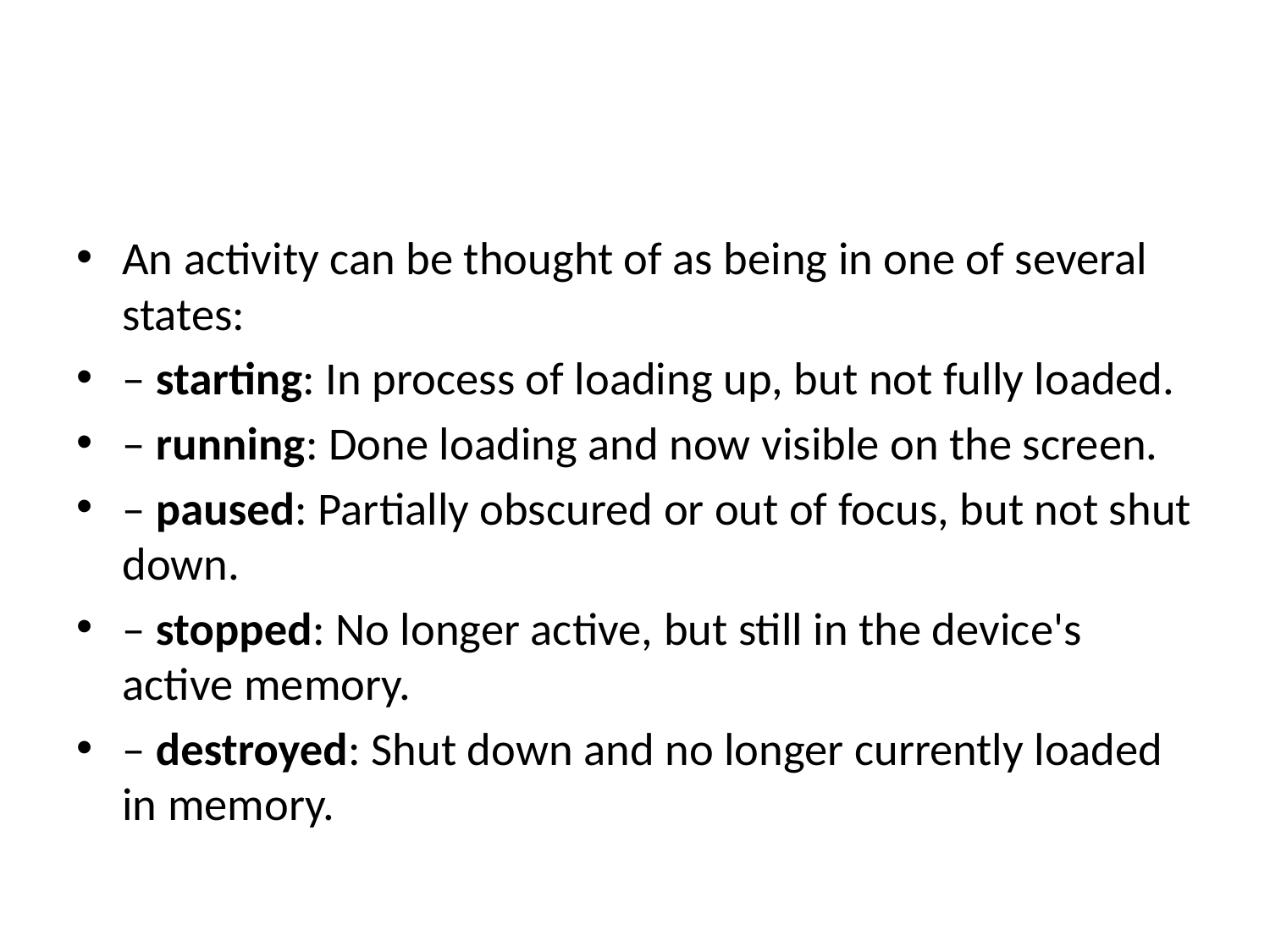

#
An activity can be thought of as being in one of several states:
– starting: In process of loading up, but not fully loaded.
– running: Done loading and now visible on the screen.
– paused: Partially obscured or out of focus, but not shut down.
– stopped: No longer active, but still in the device's active memory.
– destroyed: Shut down and no longer currently loaded in memory.